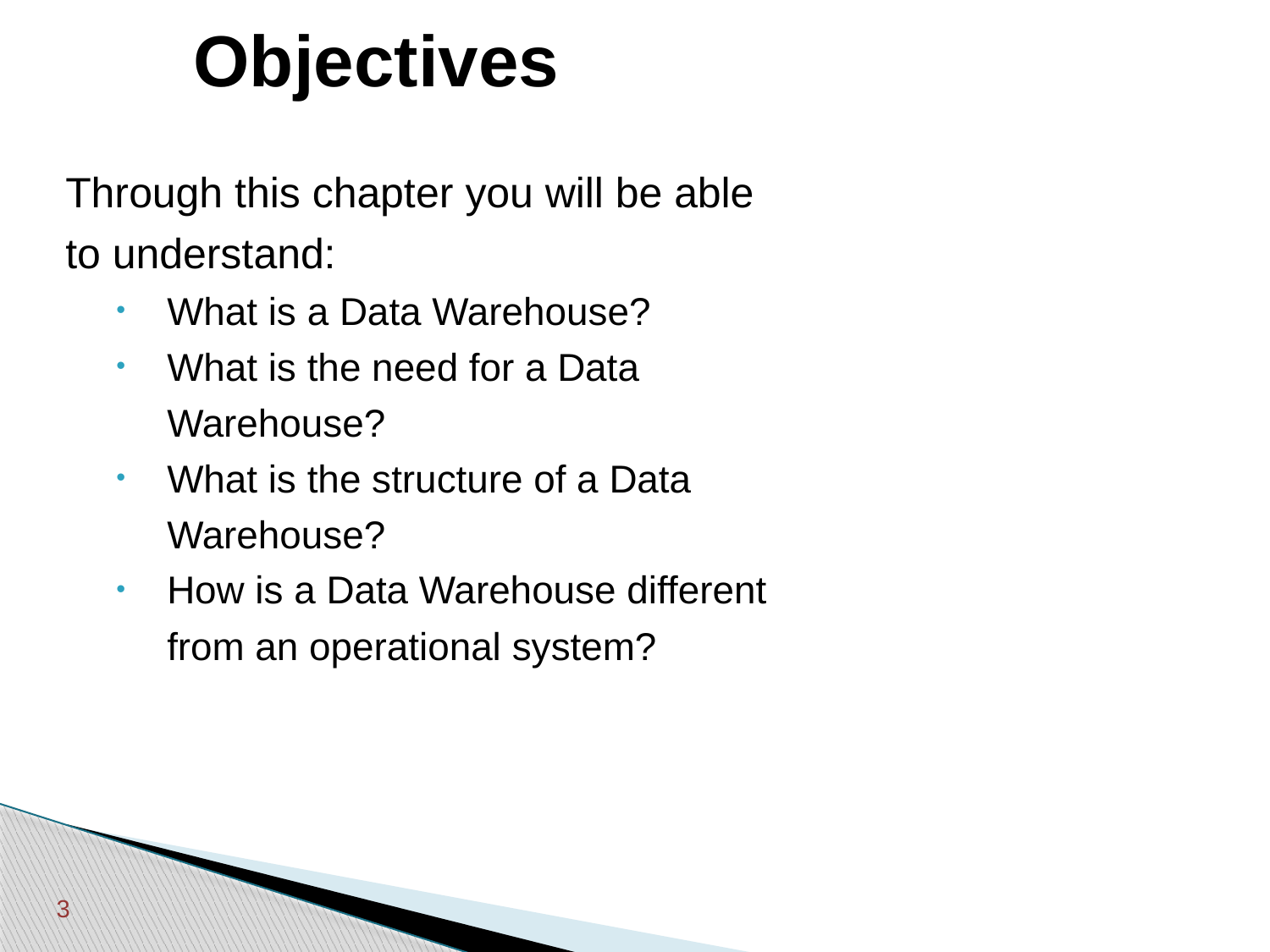

# Objectives
Through this chapter you will be able to understand:
What is a Data Warehouse?
What is the need for a Data Warehouse?
What is the structure of a Data Warehouse?
How is a Data Warehouse different from an operational system?
3